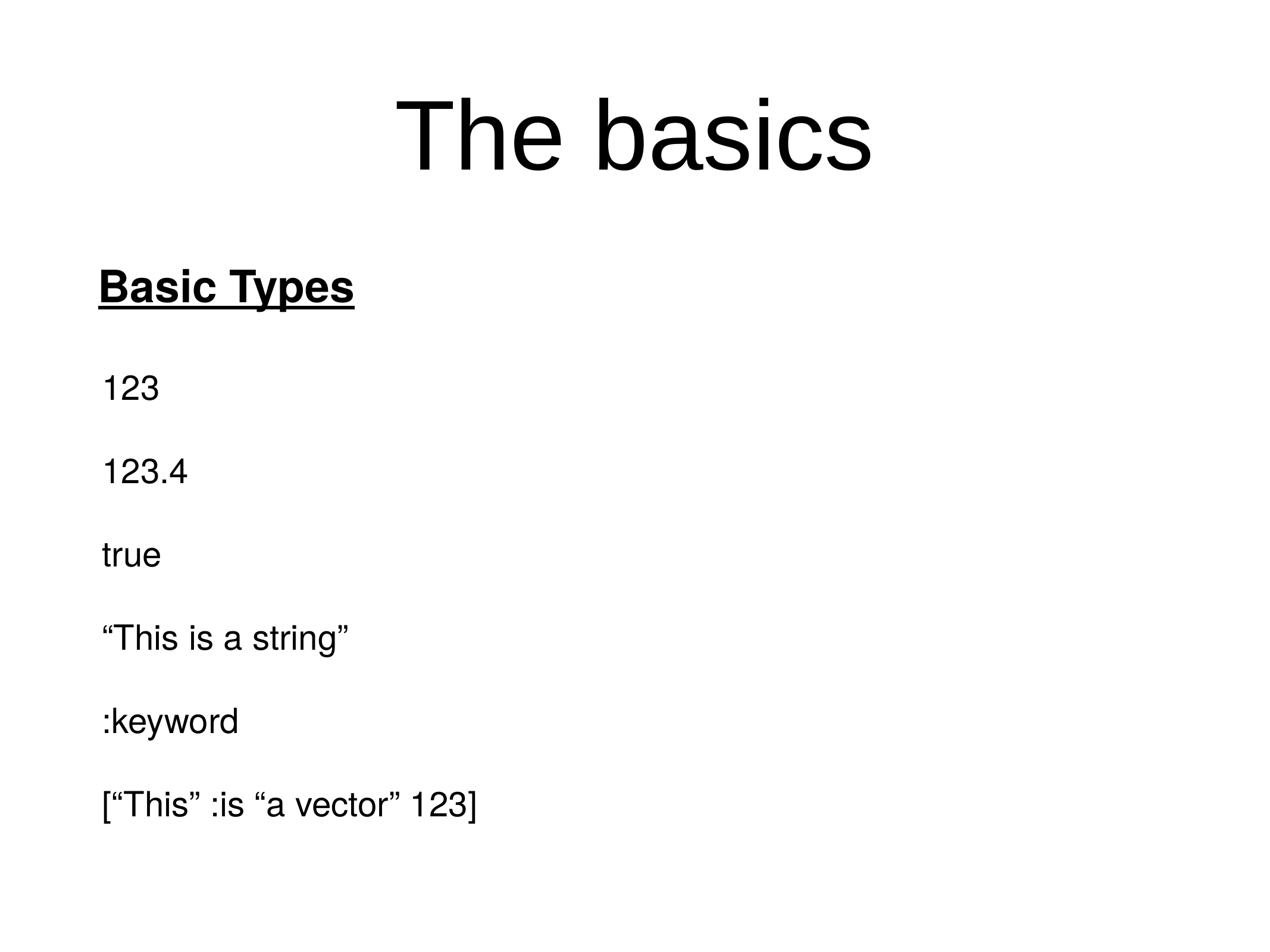

# The basics
Basic Types
123

123.4

true
“This is a string”

:keyword

[“This” :is “a vector” 123]